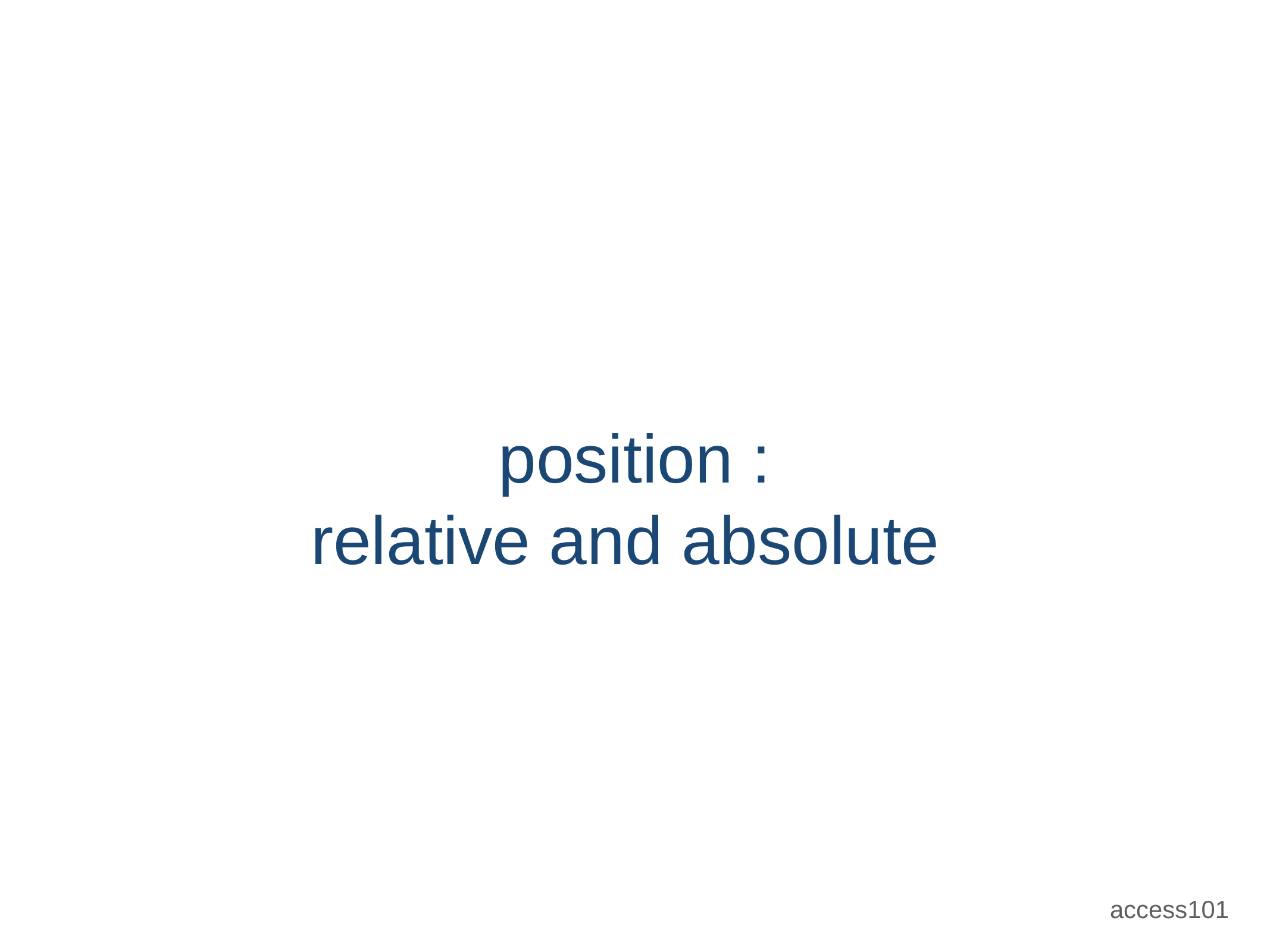

# position :
 relative and absolute
access101